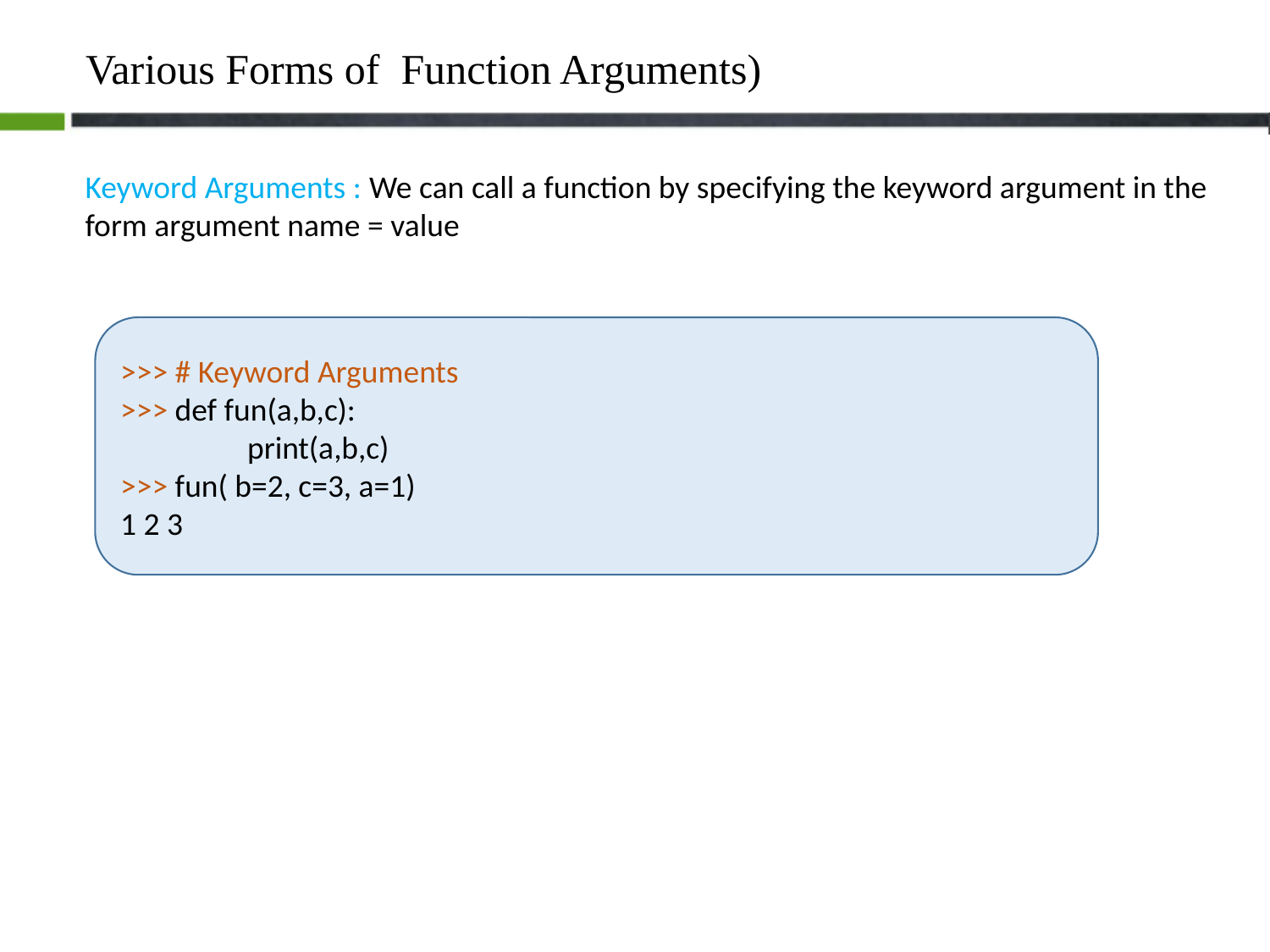

# Various Forms of  Function Arguments)
Keyword Arguments : We can call a function by specifying the keyword argument in the form argument name = value
>>> # Keyword Arguments
>>> def fun(a,b,c):
	print(a,b,c)
>>> fun( b=2, c=3, a=1)
1 2 3